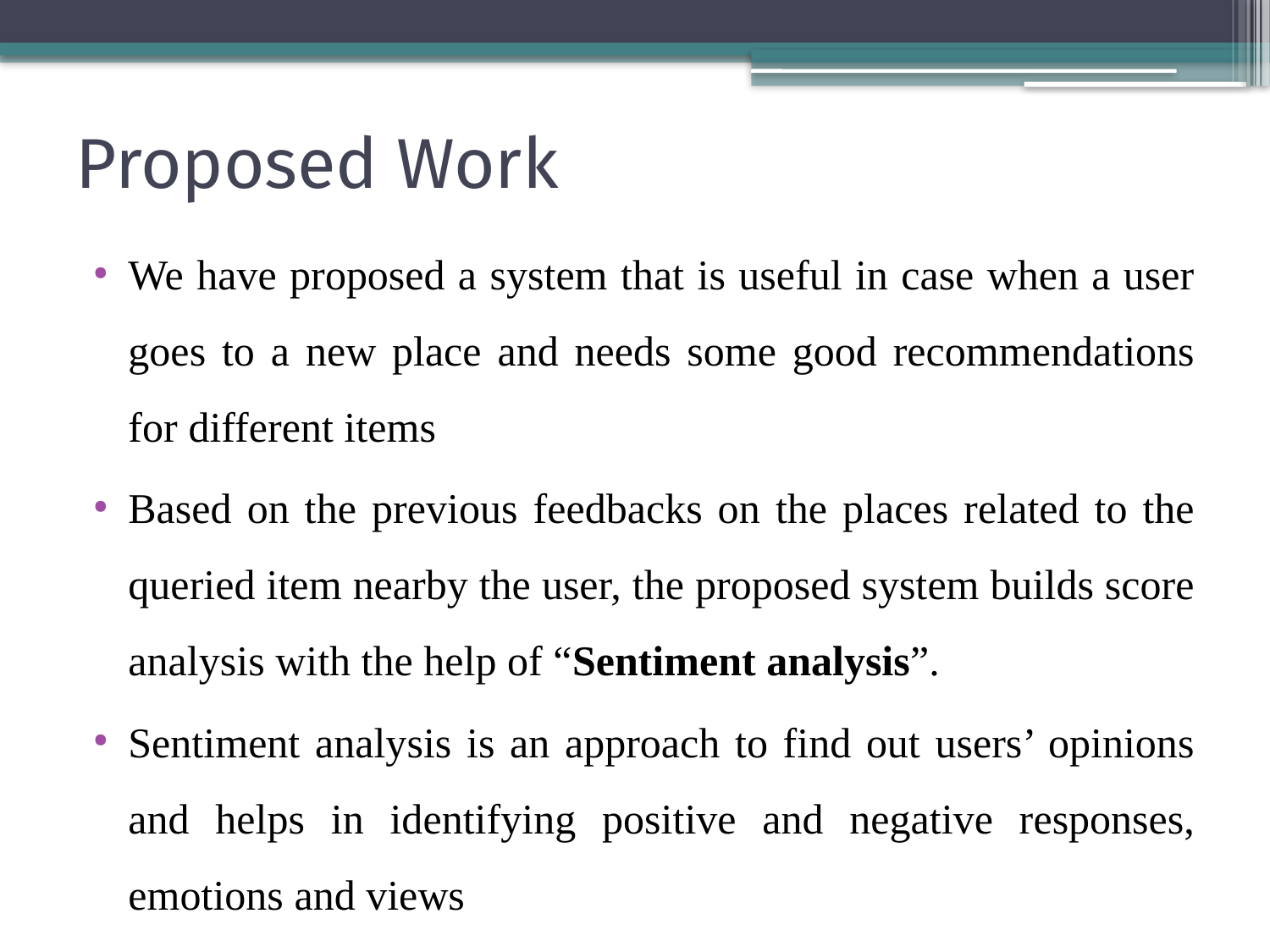

# Proposed Work
We have proposed a system that is useful in case when a user goes to a new place and needs some good recommendations for different items
Based on the previous feedbacks on the places related to the queried item nearby the user, the proposed system builds score analysis with the help of “Sentiment analysis”.
Sentiment analysis is an approach to find out users’ opinions and helps in identifying positive and negative responses, emotions and views